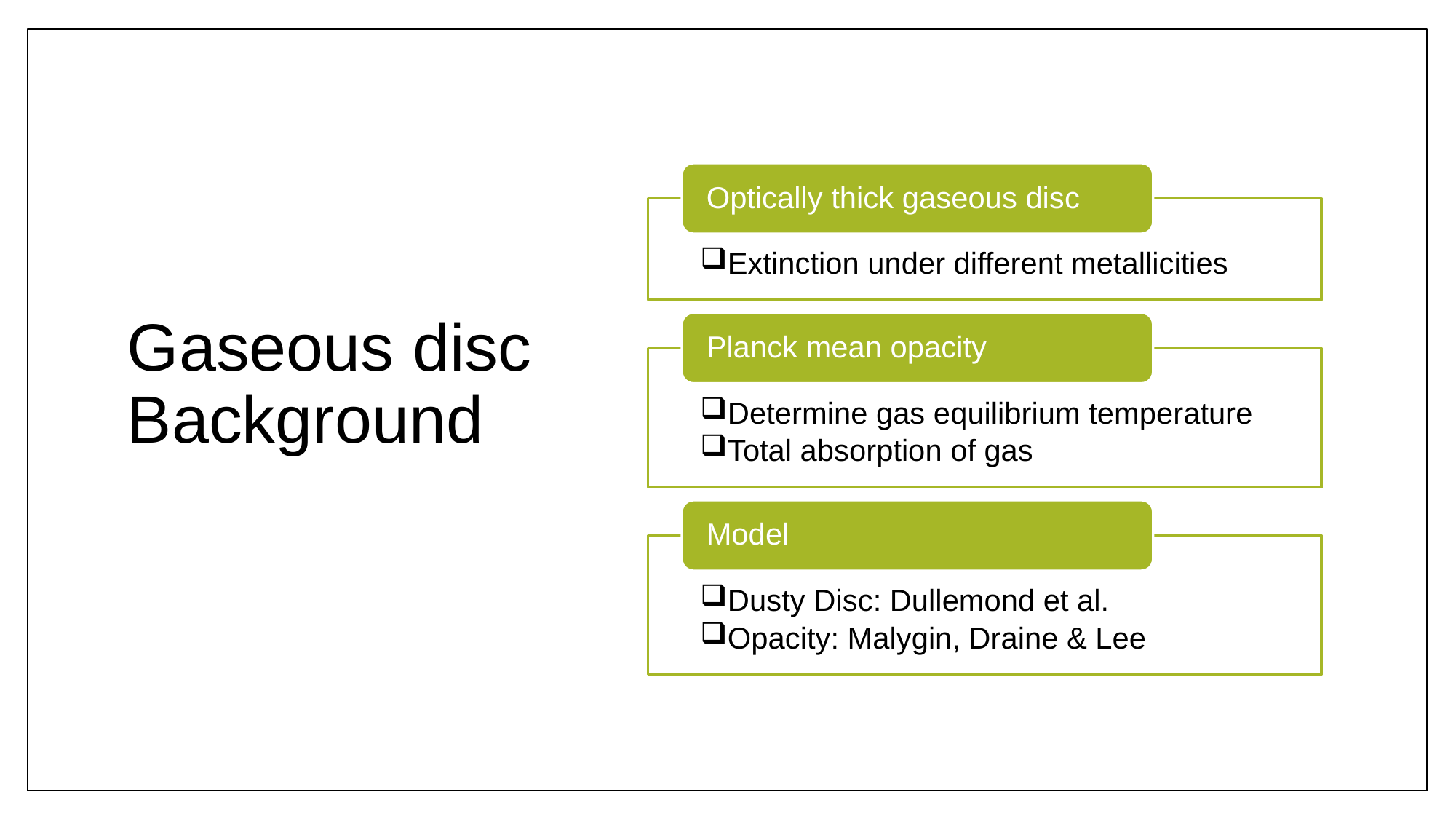

Extinction under different metallicities
Optically thick gaseous disc
Determine gas equilibrium temperature
Total absorption of gas
Planck mean opacity
Dusty Disc: Dullemond et al.
Opacity: Malygin, Draine & Lee
Model
# Gaseous disc Background